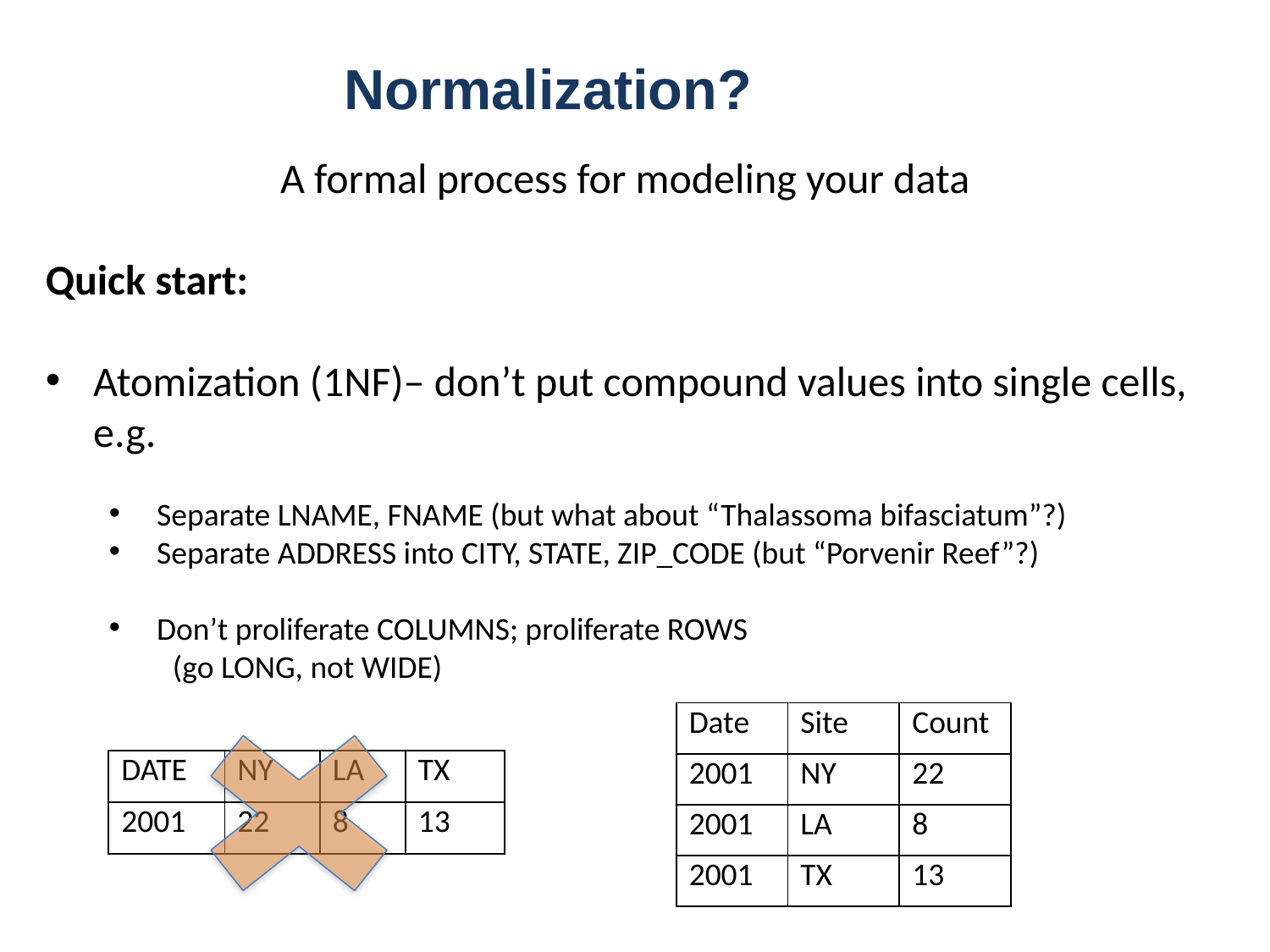

# Normalization?
A formal process for modeling your data

Quick start:

Atomization (1NF)– don’t put compound values into single cells, e.g.

Separate LNAME, FNAME (but what about “Thalassoma bifasciatum”?)
Separate ADDRESS into CITY, STATE, ZIP_CODE (but “Porvenir Reef”?)

Don’t proliferate COLUMNS; proliferate ROWS
(go LONG, not WIDE)

| Date | Site | Count |
| --- | --- | --- |
| 2001 | NY | 22 |
| 2001 | LA | 8 |
| 2001 | TX | 13 |
| DATE | NY | LA | TX |
| --- | --- | --- | --- |
| 2001 | 22 | 8 | 13 |